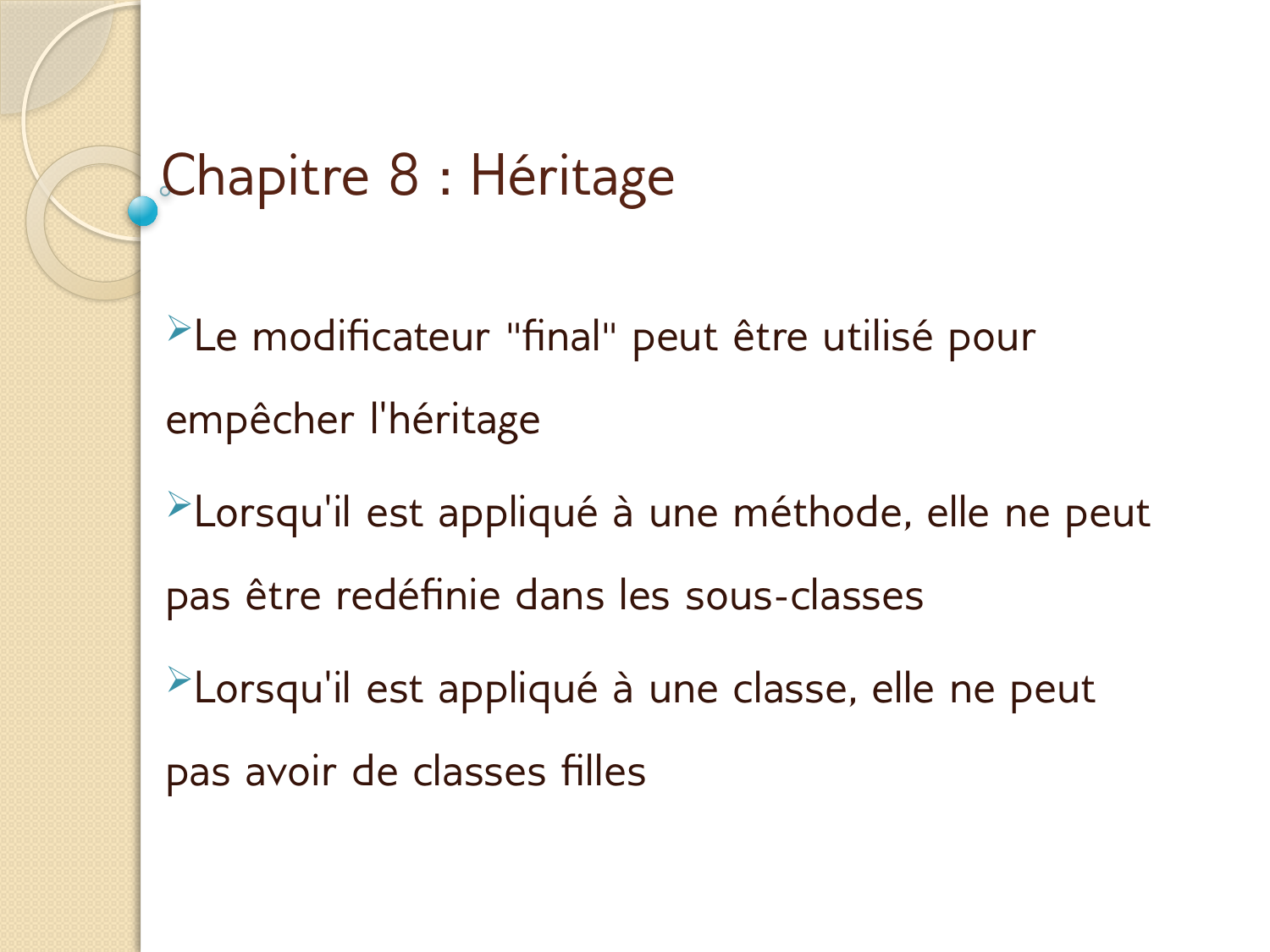

# Chapitre 8 : Héritage
chaque valeur a un indice numérique permettant  d'y accéder

Le modificateur "final" peut être utilisé pour empêcher l'héritage
Lorsqu'il est appliqué à une méthode, elle ne peut pas être redéfinie dans les sous-classes
Lorsqu'il est appliqué à une classe, elle ne peut pas avoir de classes filles
Véhicule
est-un (is-a)
| 0 | 1 | 2 | 3 | 4 |
| --- | --- | --- | --- | --- |
Voiture